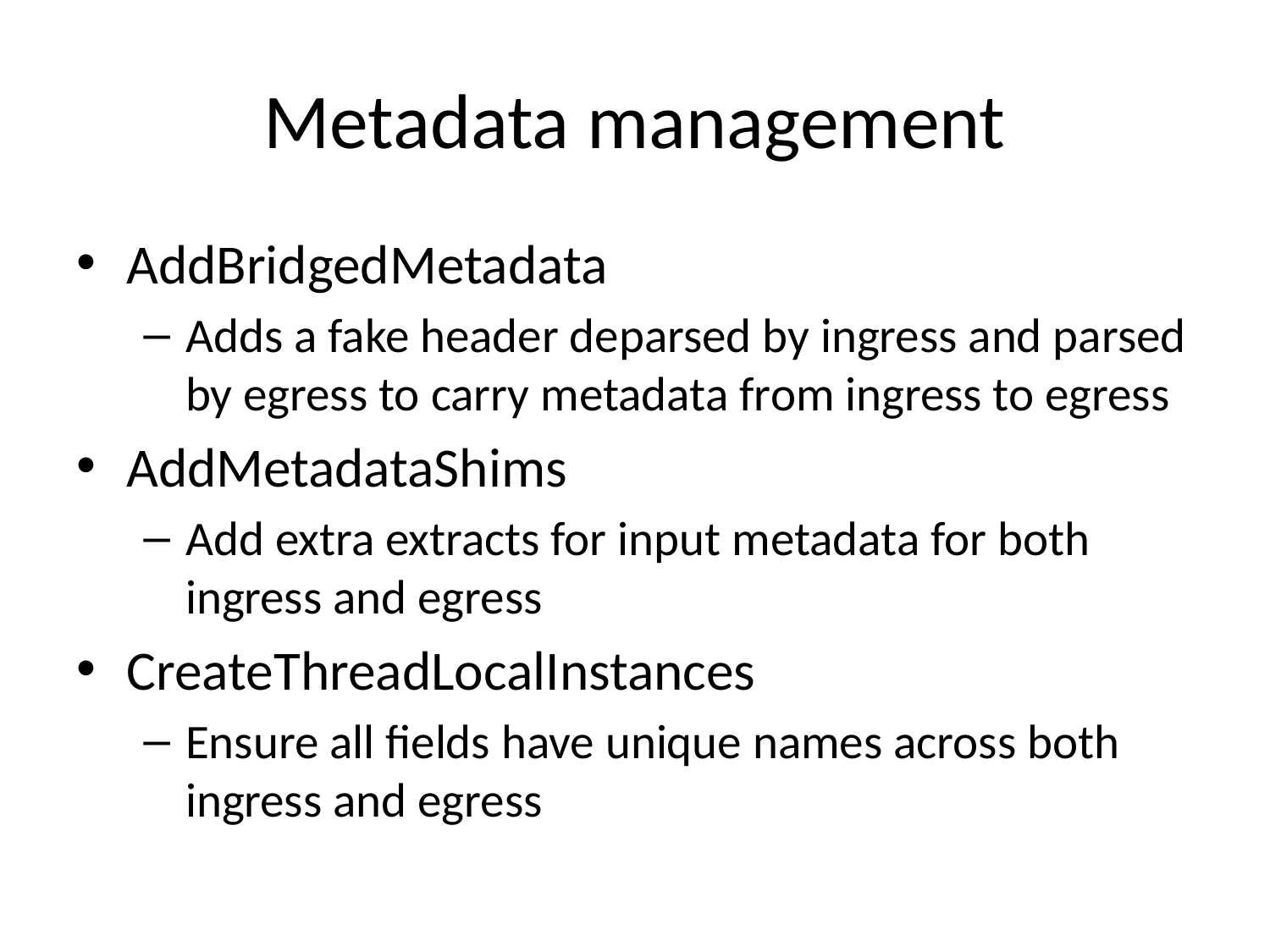

# Metadata management
AddBridgedMetadata
Adds a fake header deparsed by ingress and parsed by egress to carry metadata from ingress to egress
AddMetadataShims
Add extra extracts for input metadata for both ingress and egress
CreateThreadLocalInstances
Ensure all fields have unique names across both ingress and egress